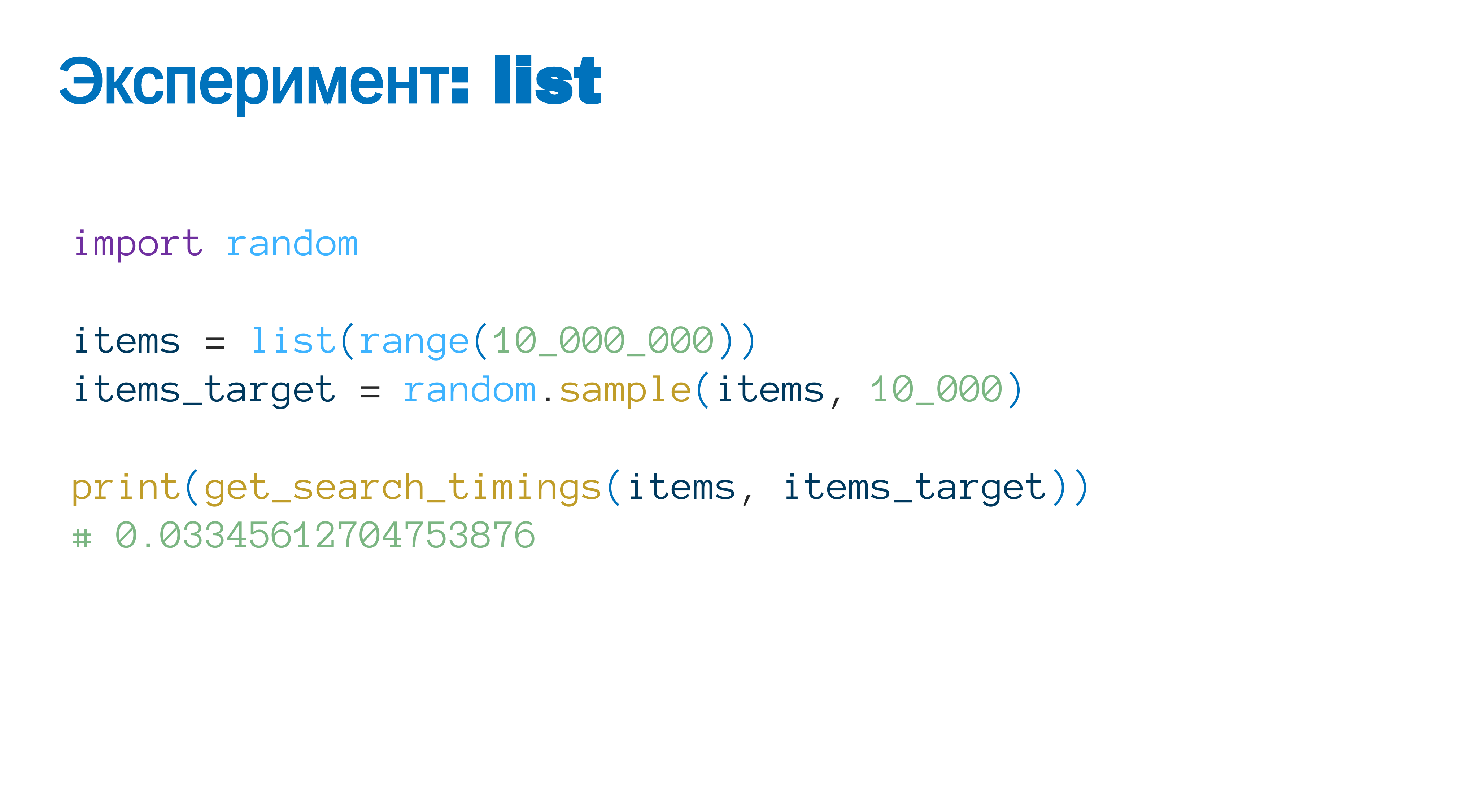

# Эксперимент: list
import random

items = list(range(10_000_000))
items_target = random.sample(items, 10_000)

print(get_search_timings(items, items_target))
# 0.03345612704753876
28